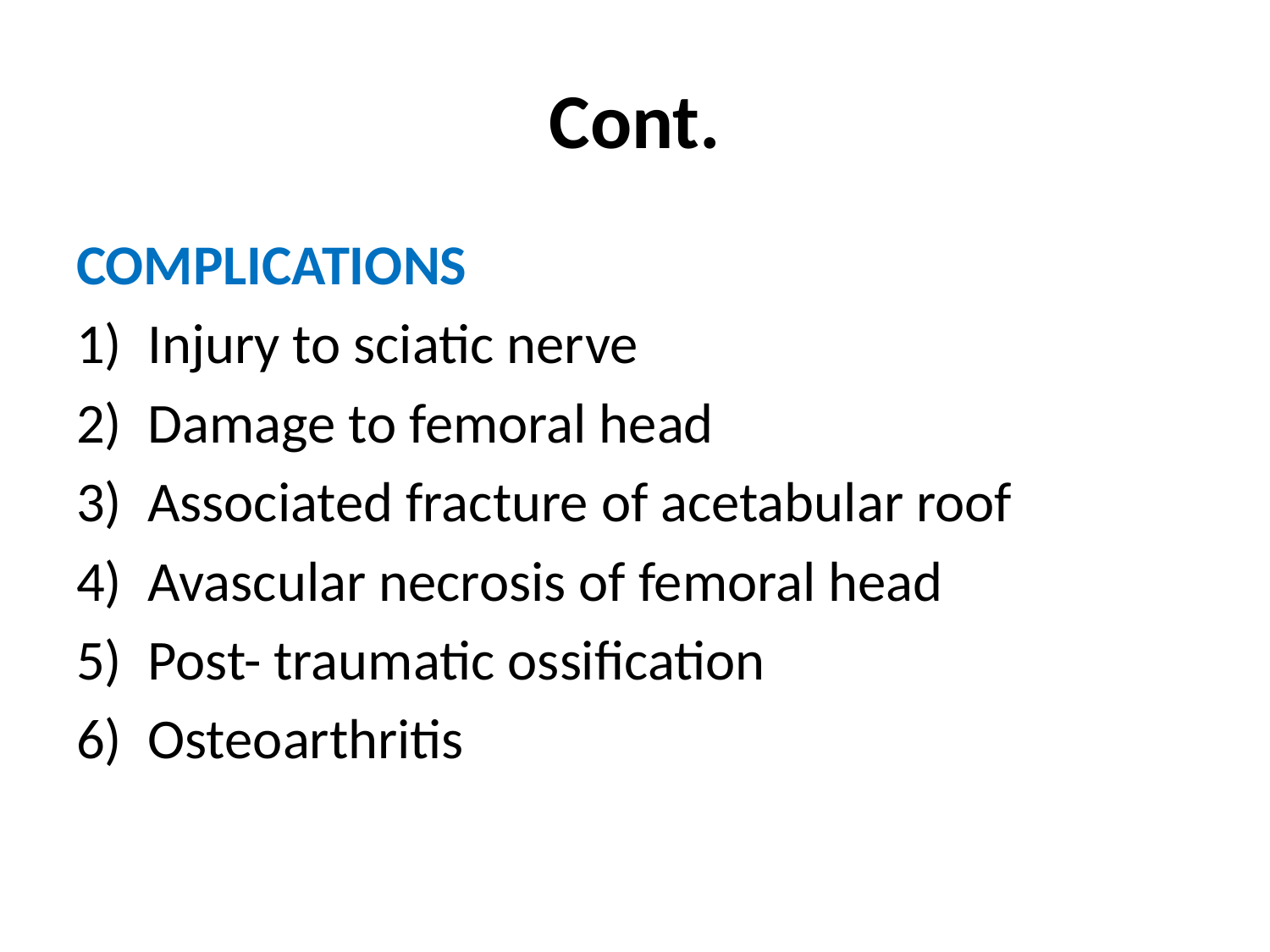

# Cont.
COMPLICATIONS
Injury to sciatic nerve
Damage to femoral head
Associated fracture of acetabular roof
Avascular necrosis of femoral head
Post- traumatic ossification
Osteoarthritis